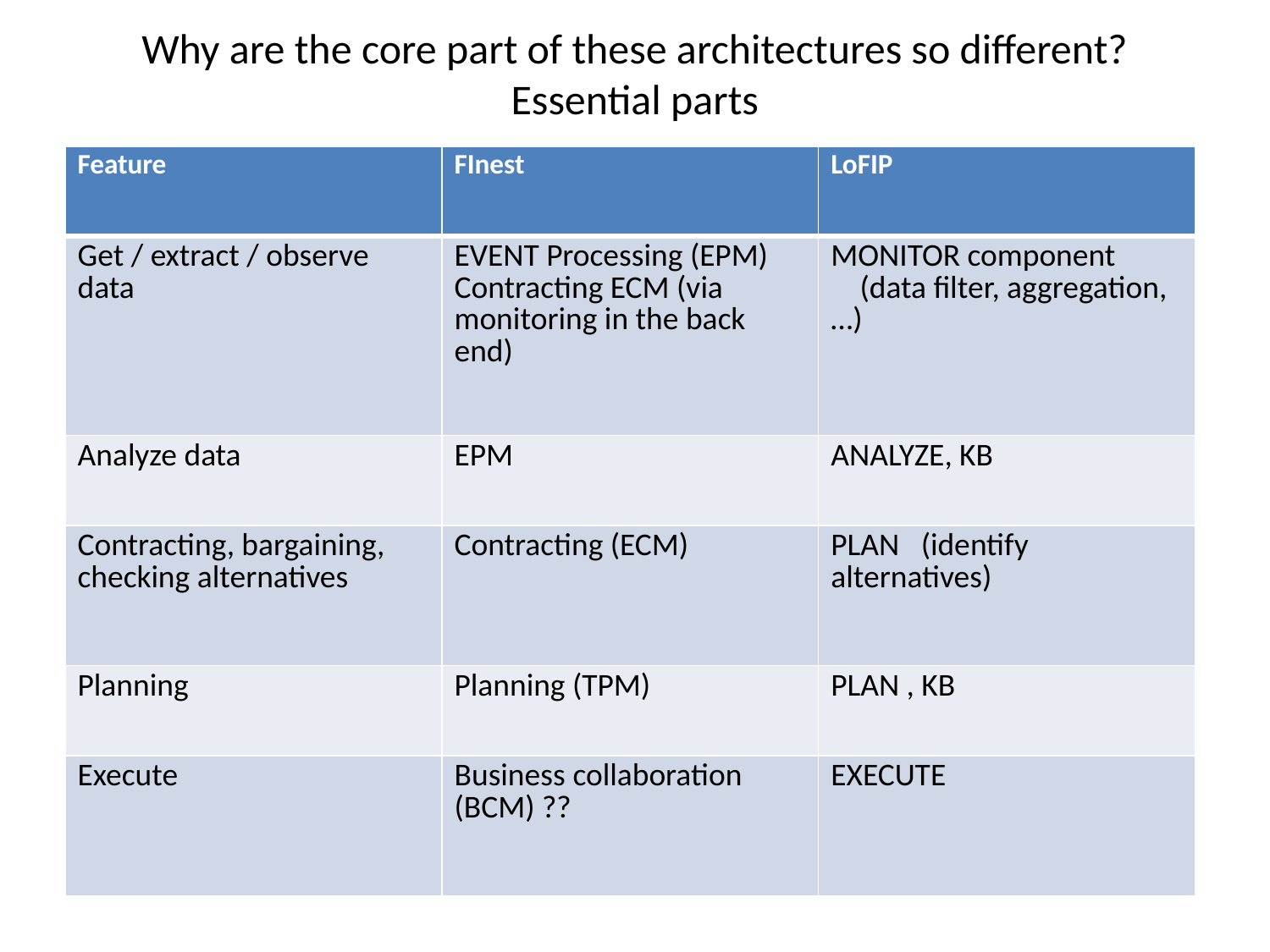

# Why are the core part of these architectures so different? Essential parts
| Feature | FInest | LoFIP |
| --- | --- | --- |
| Get / extract / observe data | EVENT Processing (EPM) Contracting ECM (via monitoring in the back end) | MONITOR component (data filter, aggregation, …) |
| Analyze data | EPM | ANALYZE, KB |
| Contracting, bargaining, checking alternatives | Contracting (ECM) | PLAN (identify alternatives) |
| Planning | Planning (TPM) | PLAN , KB |
| Execute | Business collaboration (BCM) ?? | EXECUTE |